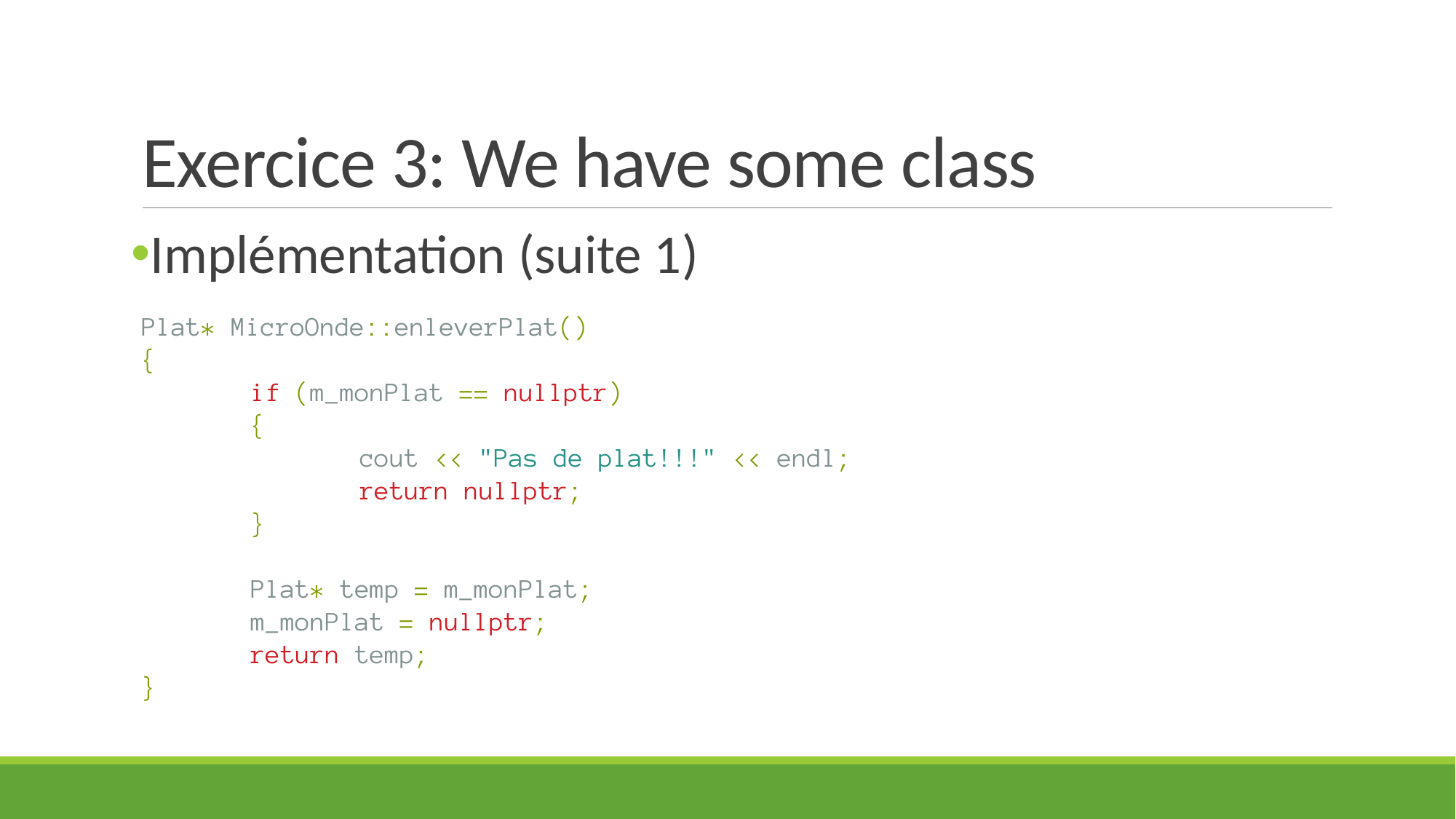

# Exercice 3: We have some class
Implémentation (suite 1)

Plat* MicroOnde::enleverPlat()
{
	if (m_monPlat == nullptr)
	{
		cout << "Pas de plat!!!" << endl;
		return nullptr;
	}

	Plat* temp = m_monPlat;
	m_monPlat = nullptr;
	return temp;
}